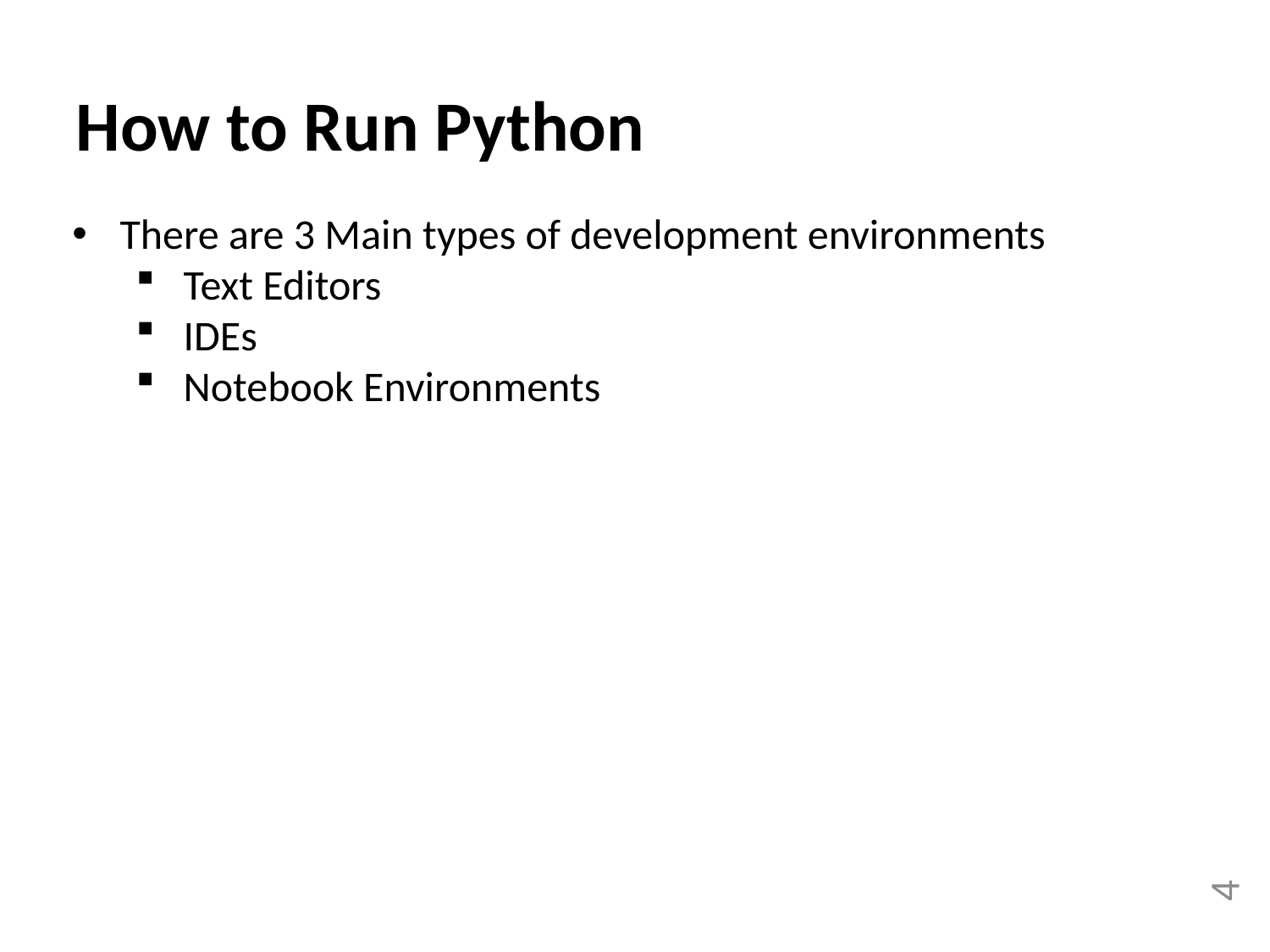

How to Run Python
There are 3 Main types of development environments
Text Editors
IDEs
Notebook Environments
4